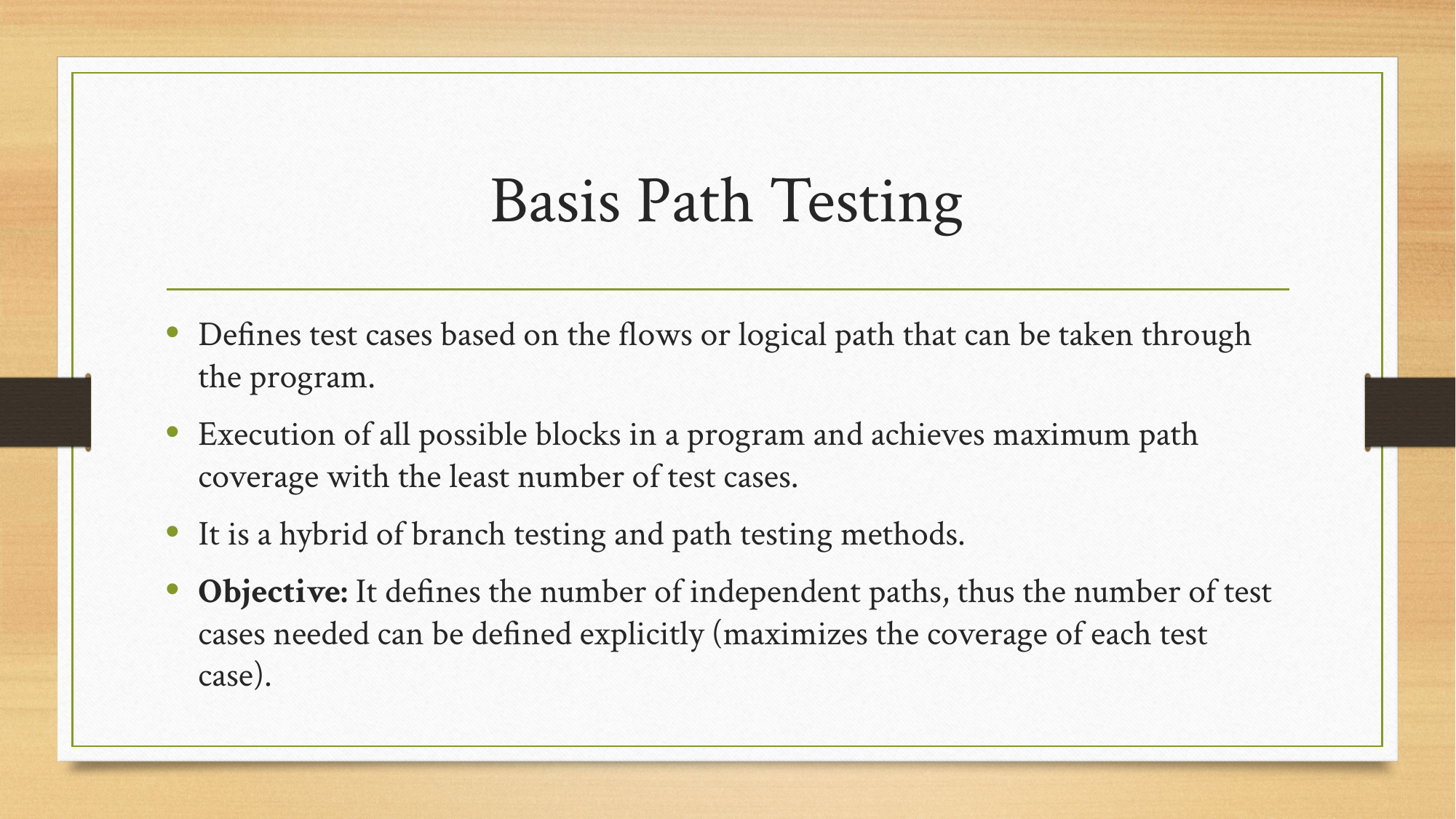

# Basis Path Testing
Defines test cases based on the flows or logical path that can be taken through the program.
Execution of all possible blocks in a program and achieves maximum path coverage with the least number of test cases.
It is a hybrid of branch testing and path testing methods.
Objective: It defines the number of independent paths, thus the number of test cases needed can be defined explicitly (maximizes the coverage of each test case).